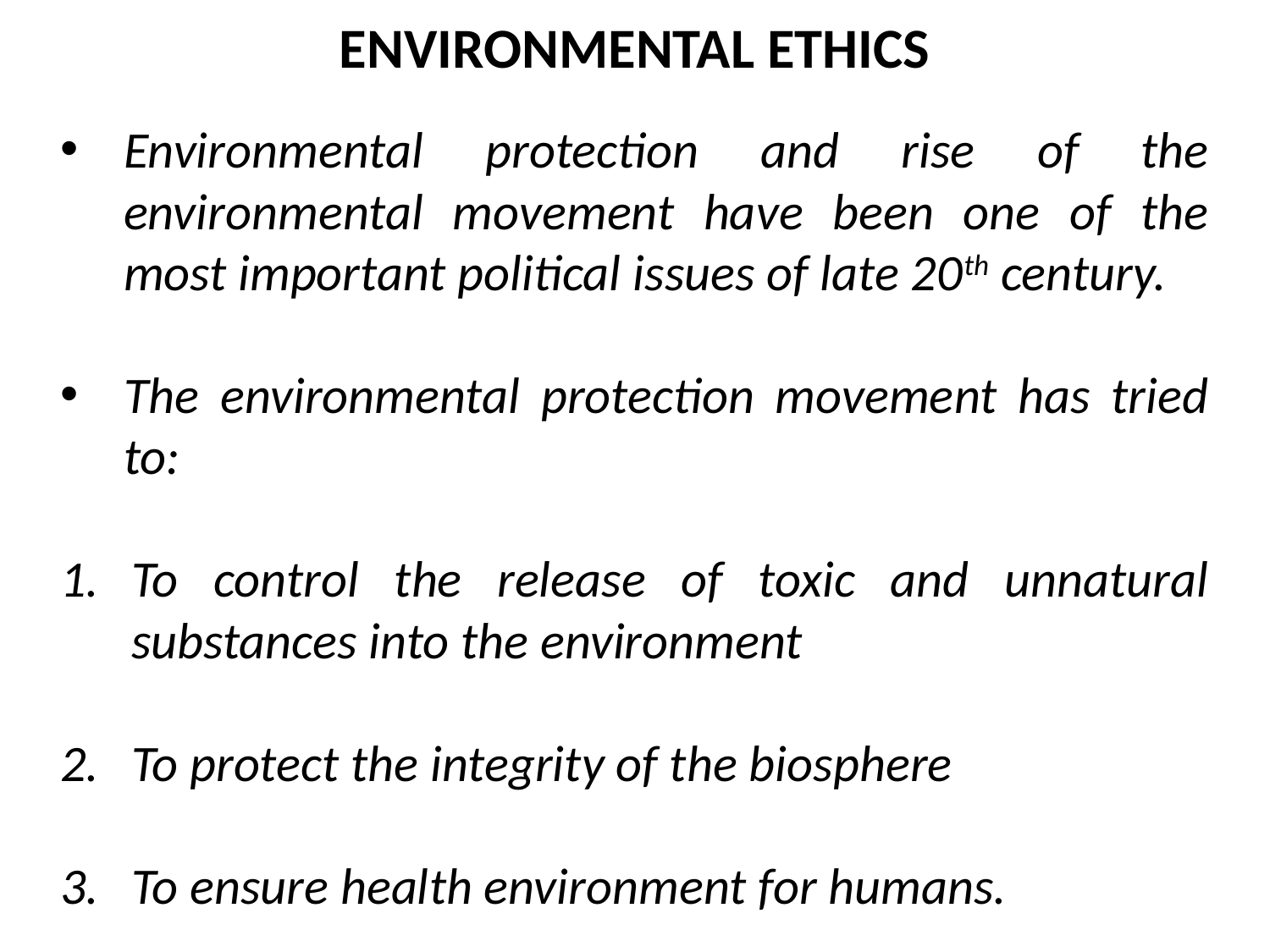

ENVIRONMENTAL ETHICS
Environmental protection and rise of the environmental movement have been one of the most important political issues of late 20th century.

The environmental protection movement has tried to:

To control the release of toxic and unnatural substances into the environment

To protect the integrity of the biosphere

To ensure health environment for humans.